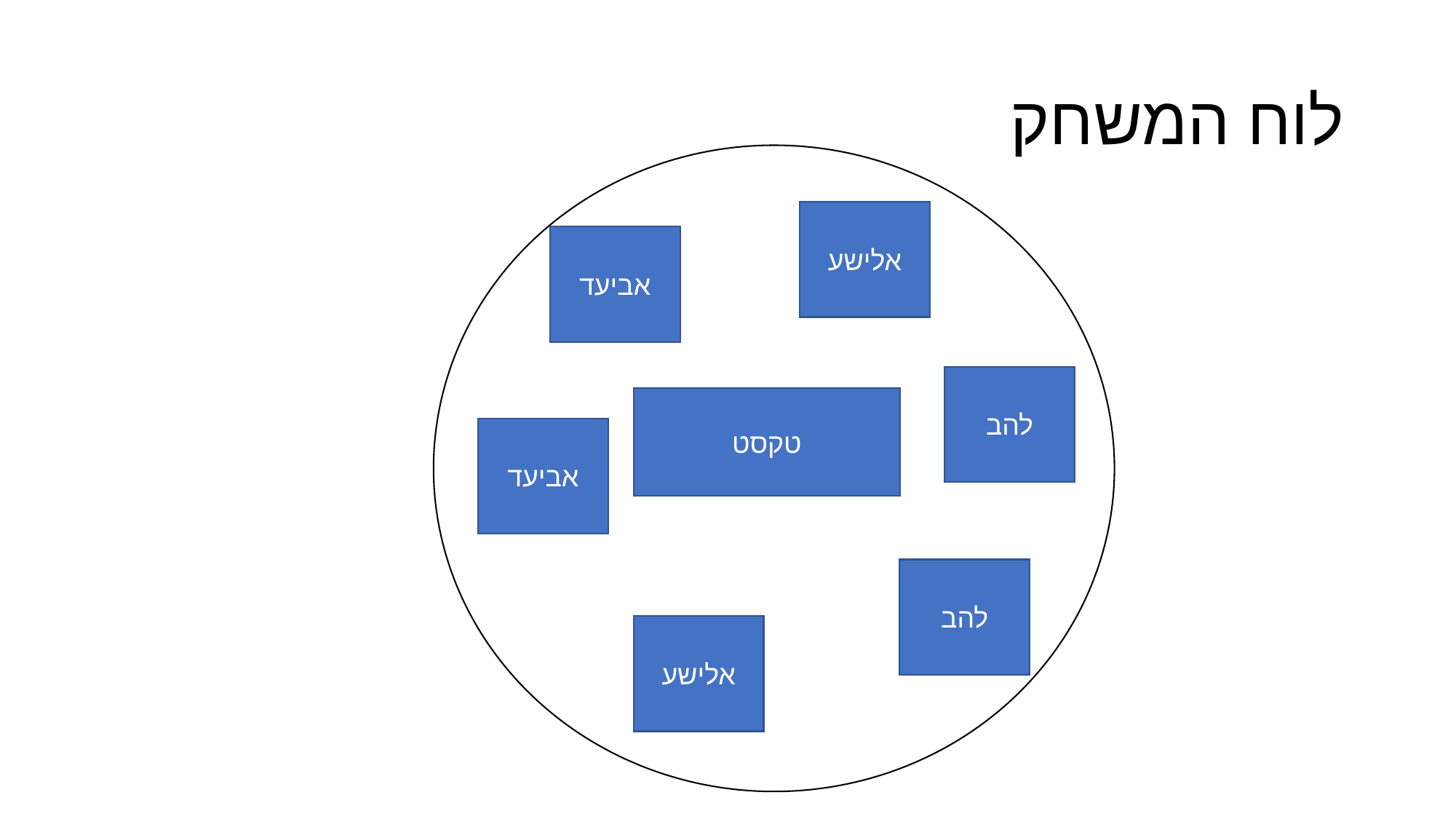

# לוח המשחק

אלישע
אביעד
להב
טקסט
אביעד
להב
אלישע